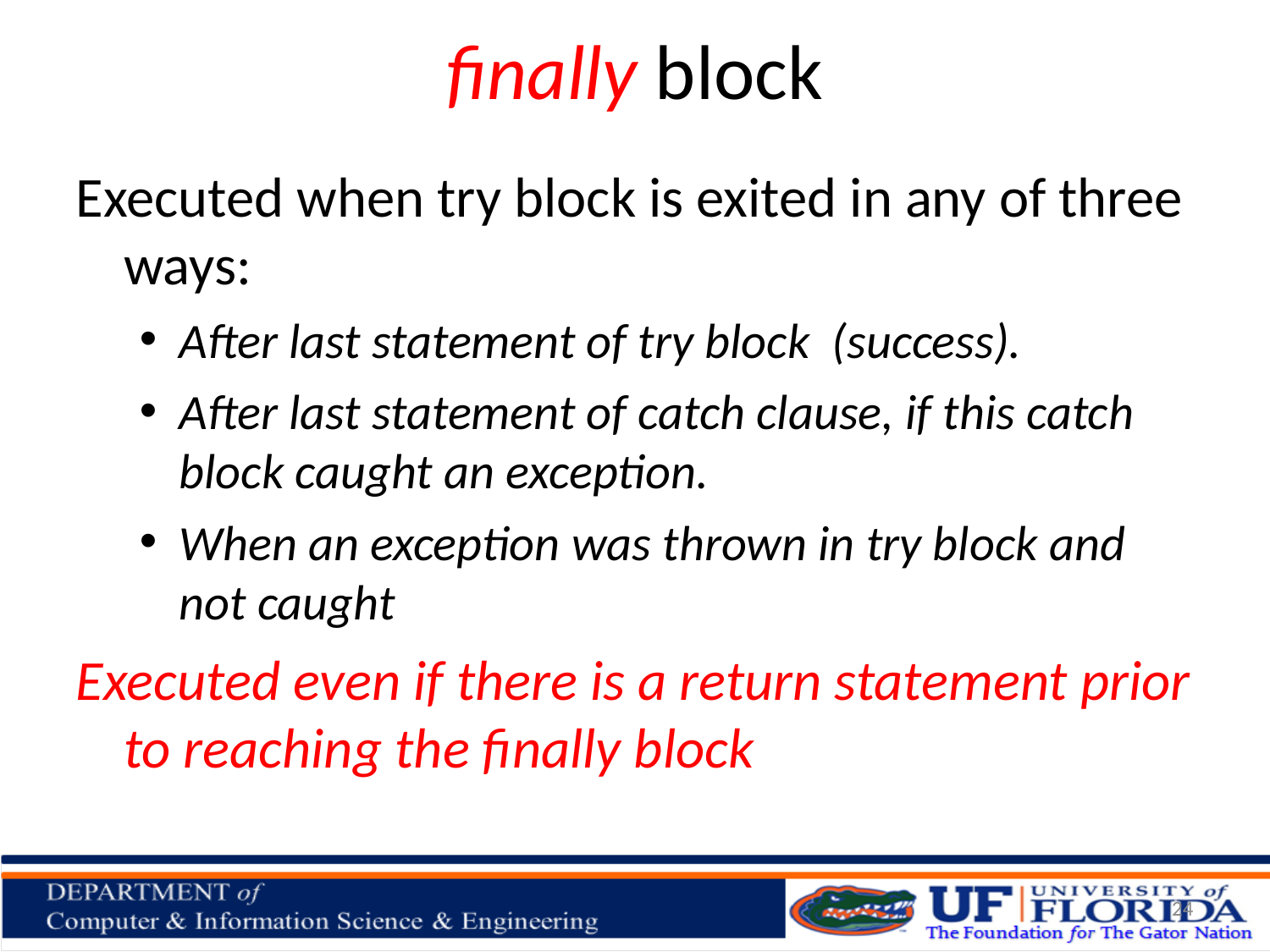

# finally block
Executed when try block is exited in any of three ways:
After last statement of try block  (success).
After last statement of catch clause, if this catch block caught an exception.
When an exception was thrown in try block and not caught
Executed even if there is a return statement prior to reaching the finally block
24